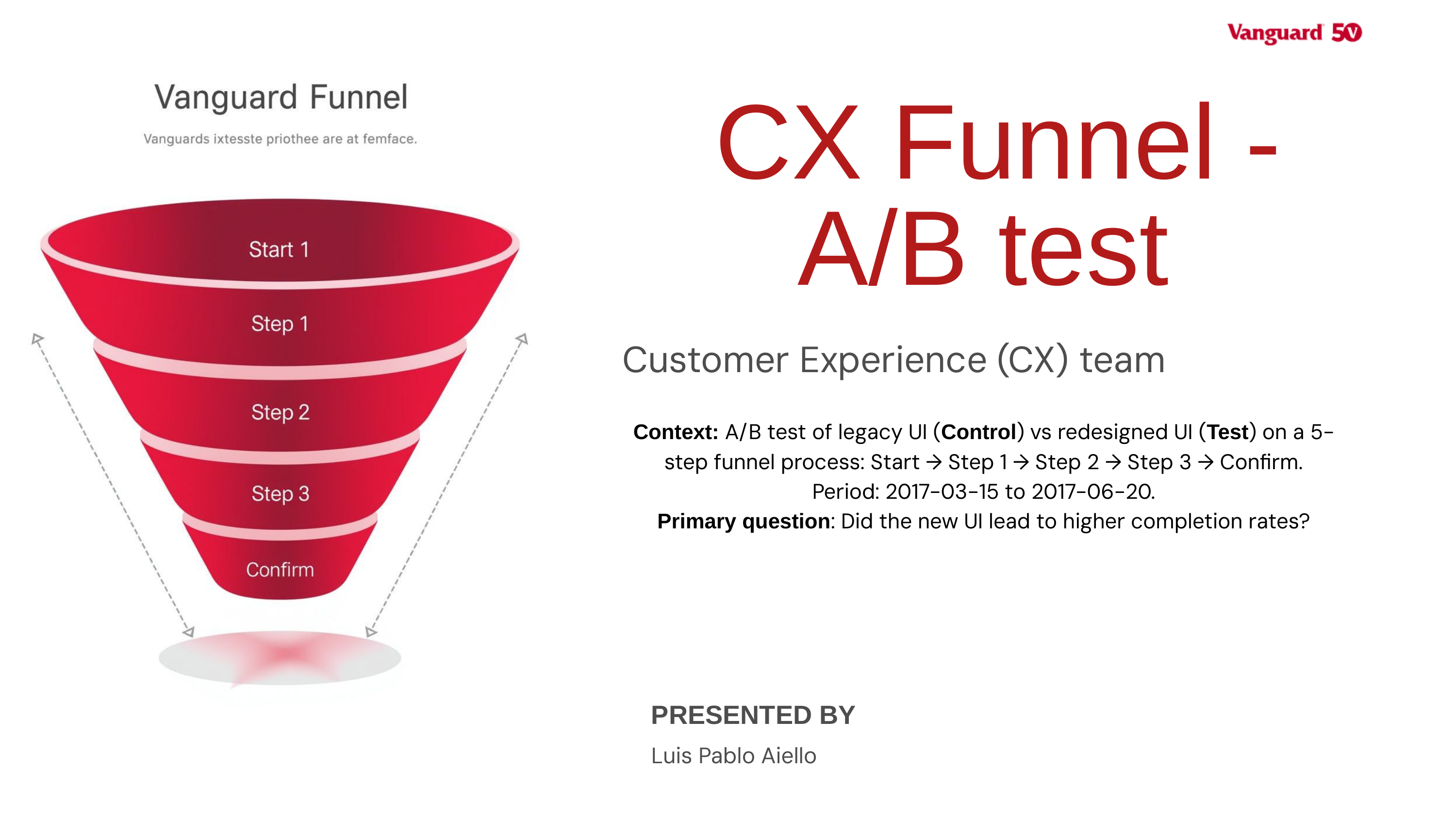

CX Funnel - A/B test
Customer Experience (CX) team
Context: A/B test of legacy UI (Control) vs redesigned UI (Test) on a 5-step funnel process: Start → Step 1 → Step 2 → Step 3 → Confirm.
Period: 2017-03-15 to 2017-06-20.
Primary question: Did the new UI lead to higher completion rates?
PRESENTED BY
Luis Pablo Aiello